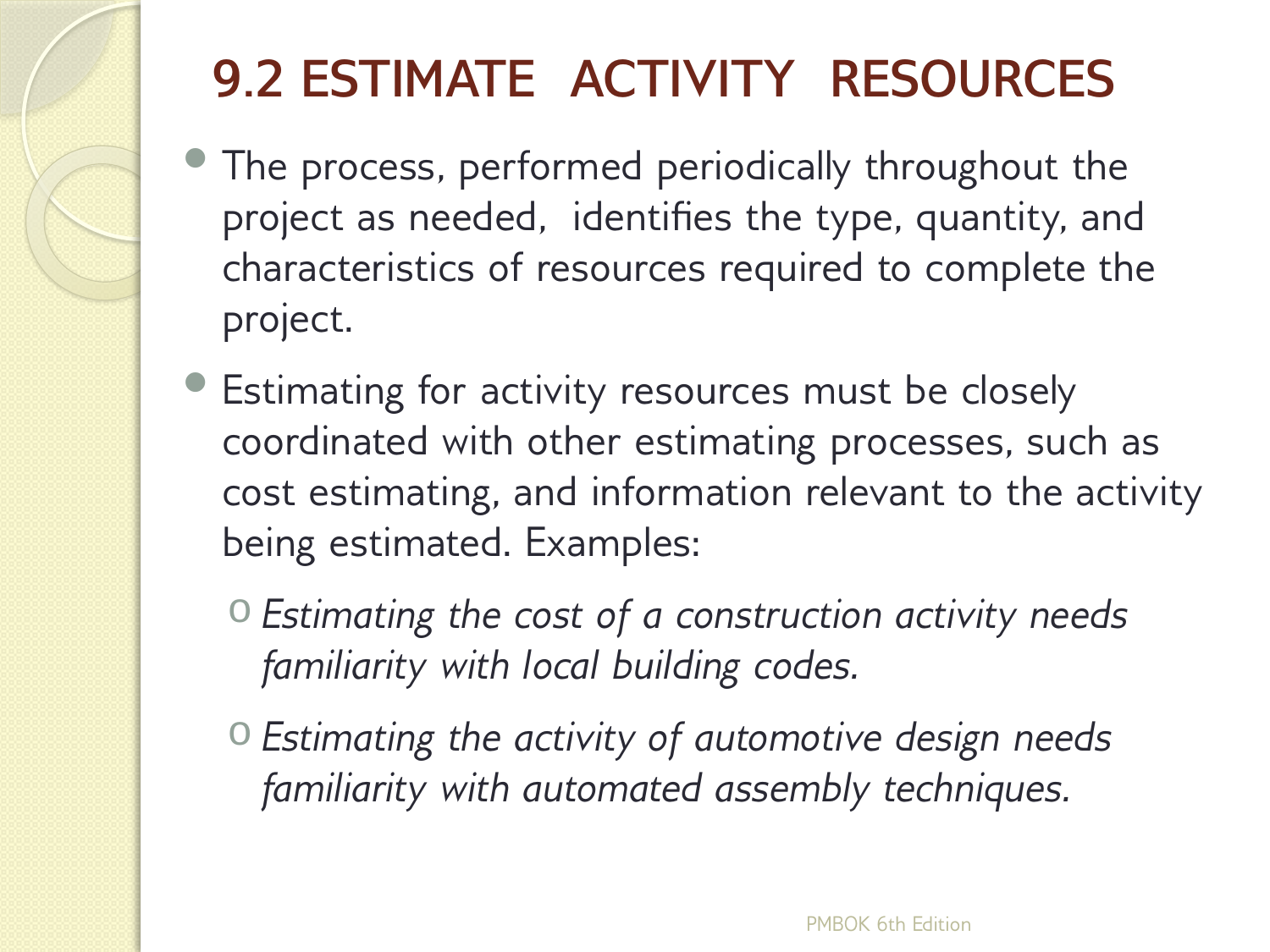

# 9.2 ESTIMATE  ACTIVITY  RESOURCES
The process, performed periodically throughout the project as needed,  identifies the type, quantity, and characteristics of resources required to complete the project.
Estimating for activity resources must be closely coordinated with other estimating processes, such as cost estimating, and information relevant to the activity being estimated. Examples:
Estimating the cost of a construction activity needs familiarity with local building codes.
Estimating the activity of automotive design needs familiarity with automated assembly techniques.
PMBOK 6th Edition